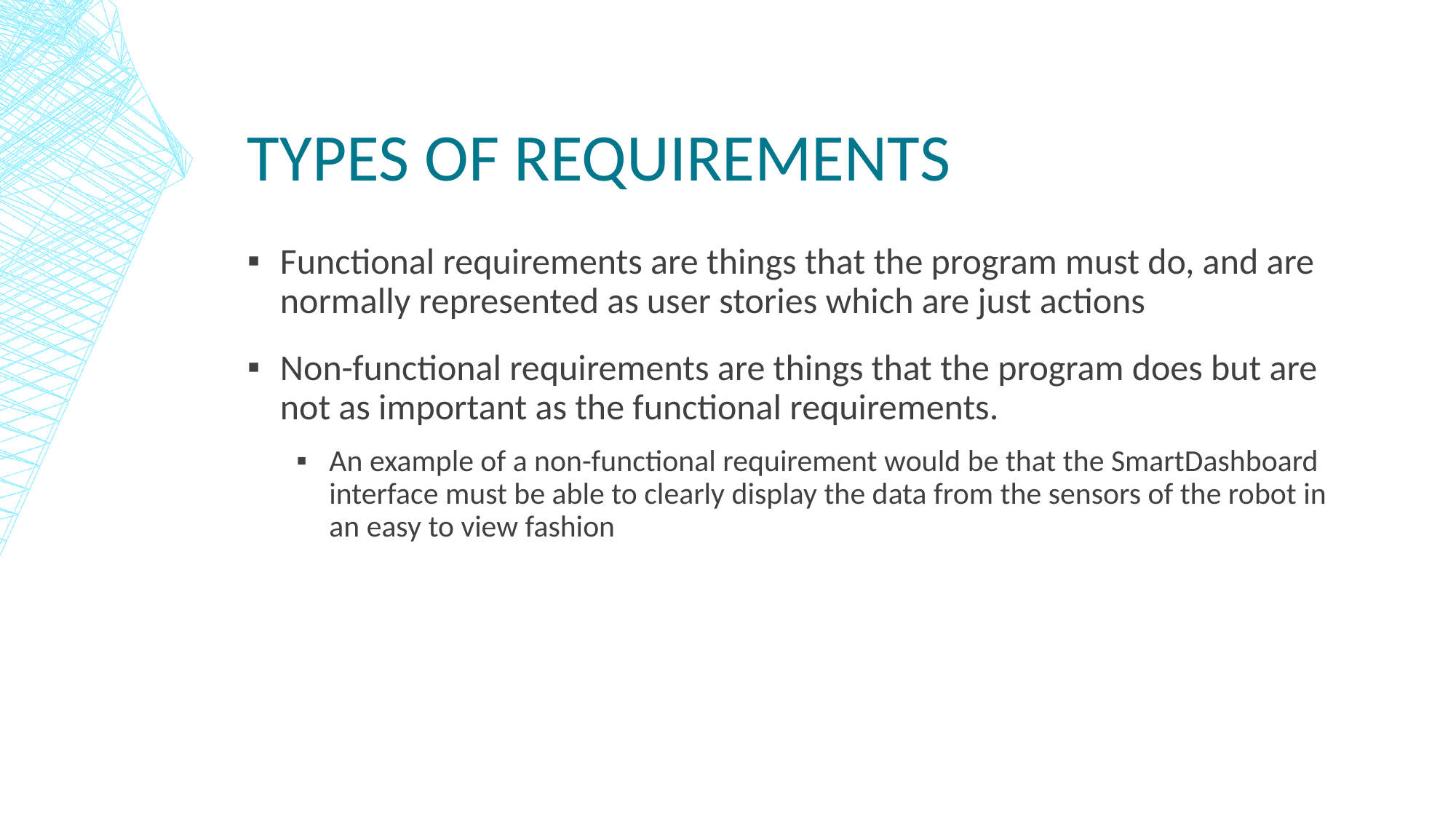

# Types of Requirements
Functional requirements are things that the program must do, and are normally represented as user stories which are just actions
Non-functional requirements are things that the program does but are not as important as the functional requirements.
An example of a non-functional requirement would be that the SmartDashboard interface must be able to clearly display the data from the sensors of the robot in an easy to view fashion